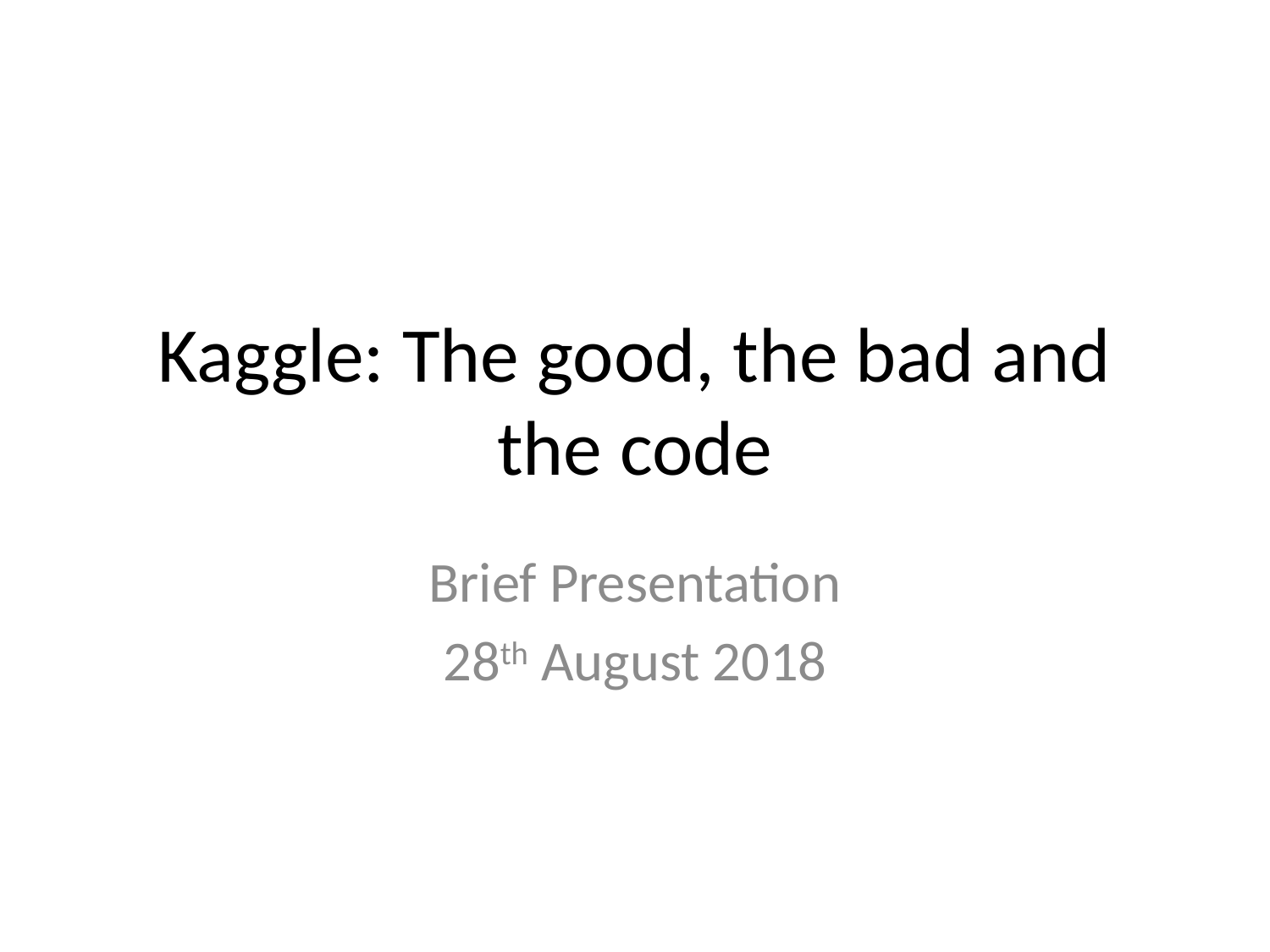

# Kaggle: The good, the bad and the code
Brief Presentation
28th August 2018